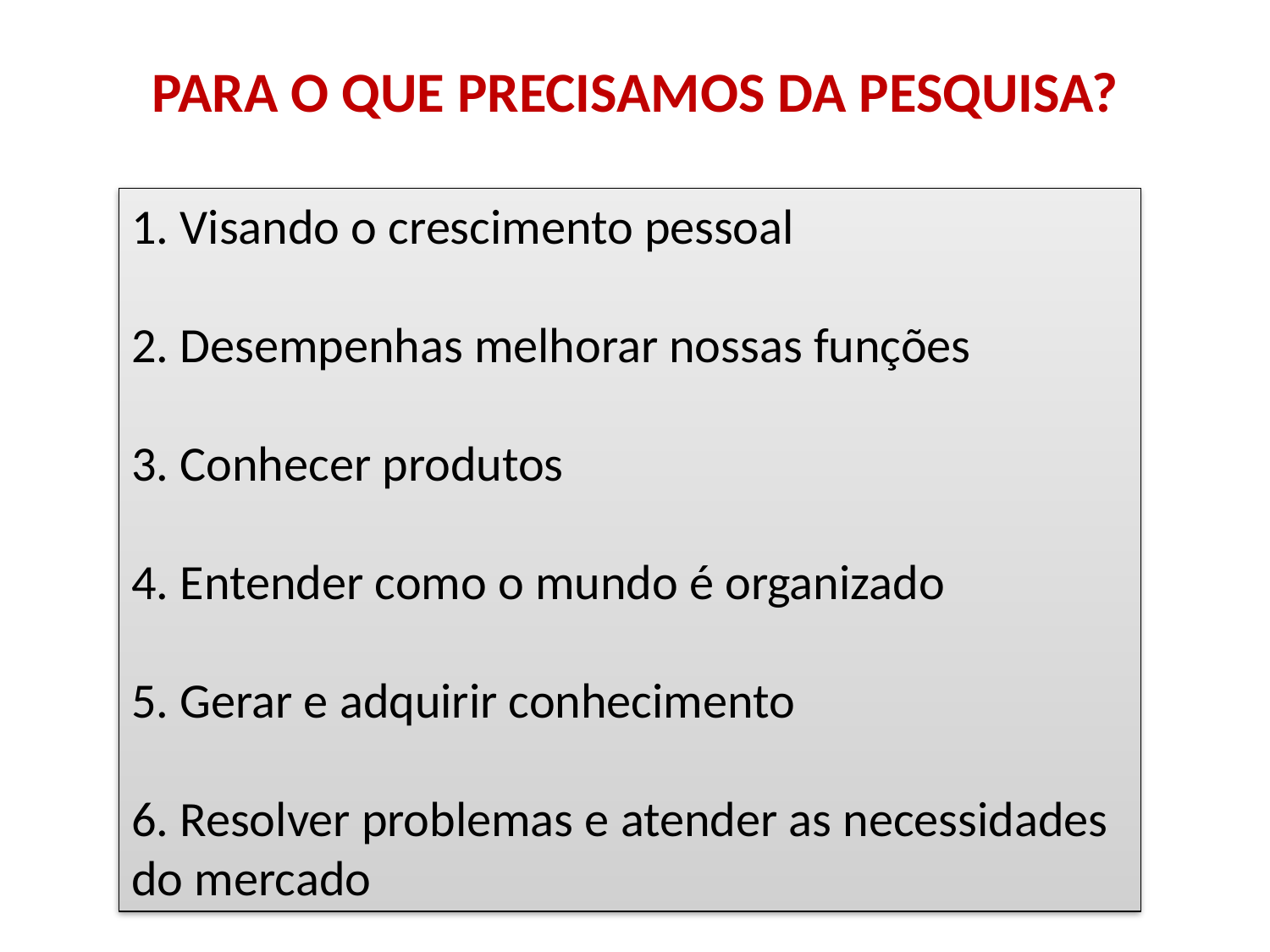

# PARA O QUE PRECISAMOS DA PESQUISA?
1. Visando o crescimento pessoal

2. Desempenhas melhorar nossas funções

3. Conhecer produtos

4. Entender como o mundo é organizado

5. Gerar e adquirir conhecimento

6. Resolver problemas e atender as necessidades do mercado